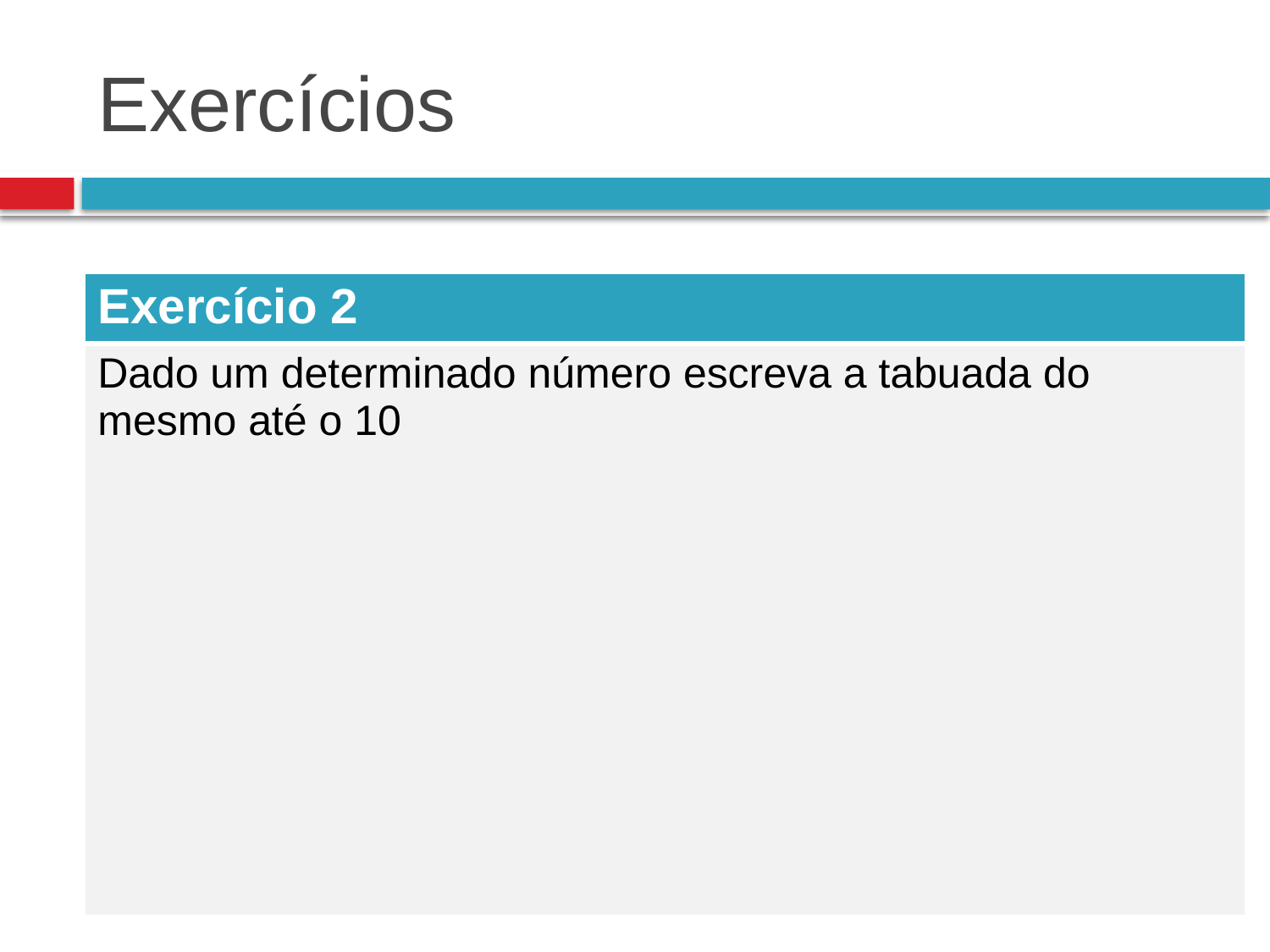

# Exercícios
| Exercício 2 |
| --- |
| Dado um determinado número escreva a tabuada do mesmo até o 10 |